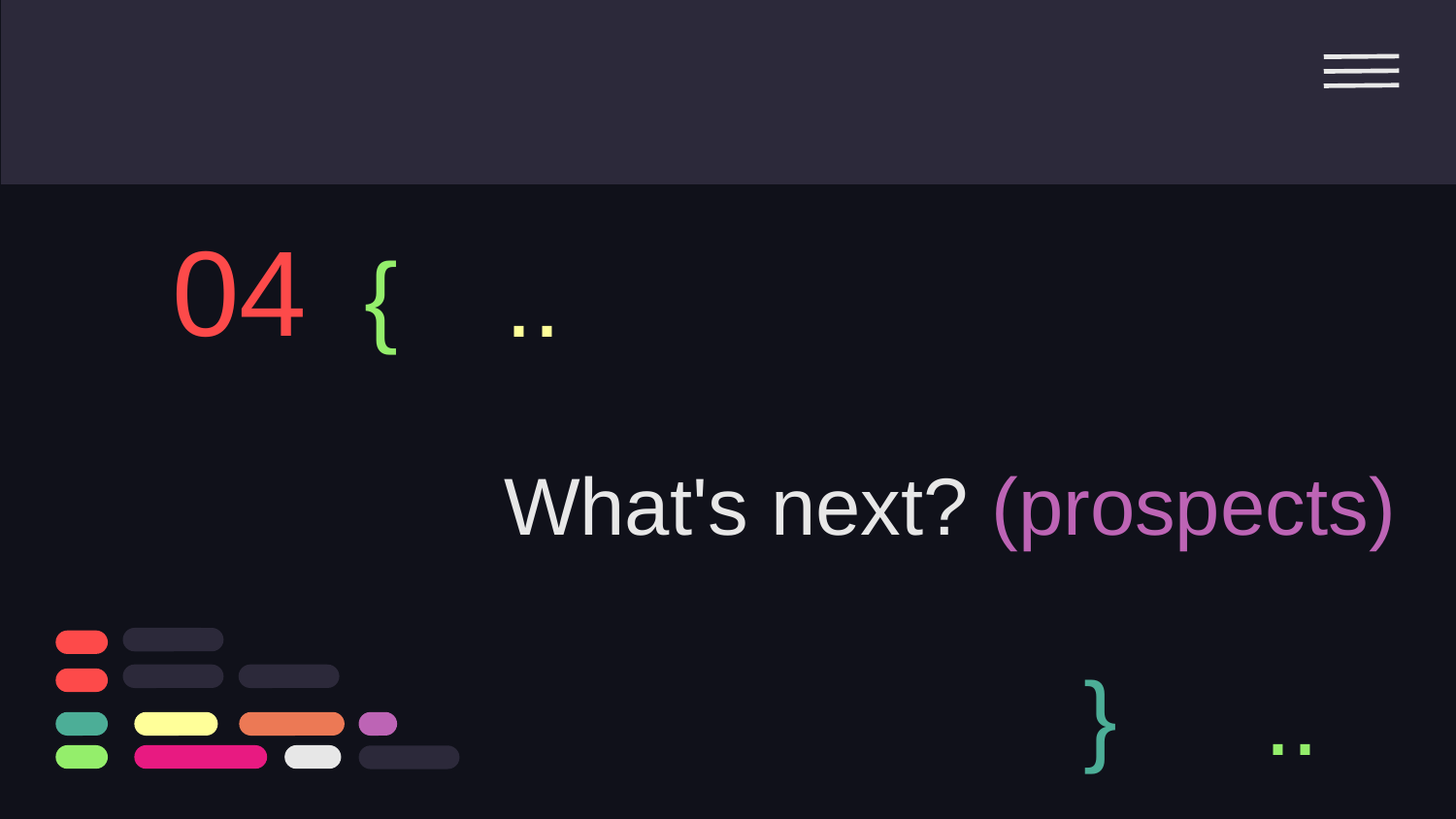

04
{
..
# What's next? (prospects)

}
..